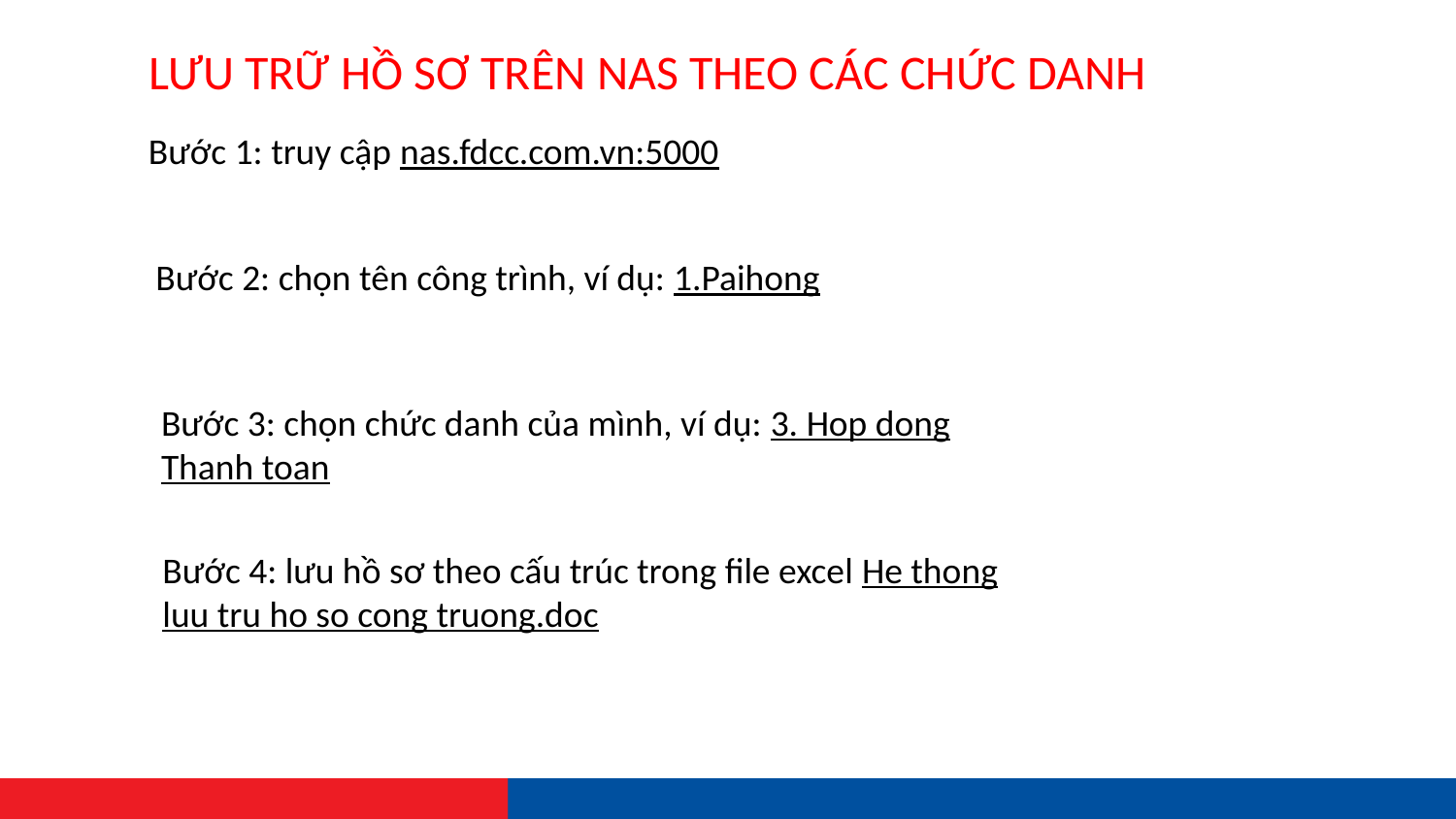

LƯU TRỮ HỒ SƠ TRÊN NAS THEO CÁC CHỨC DANH
Bước 1: truy cập nas.fdcc.com.vn:5000
Bước 2: chọn tên công trình, ví dụ: 1.Paihong
Bước 3: chọn chức danh của mình, ví dụ: 3. Hop dong Thanh toan
Bước 4: lưu hồ sơ theo cấu trúc trong file excel He thong luu tru ho so cong truong.doc